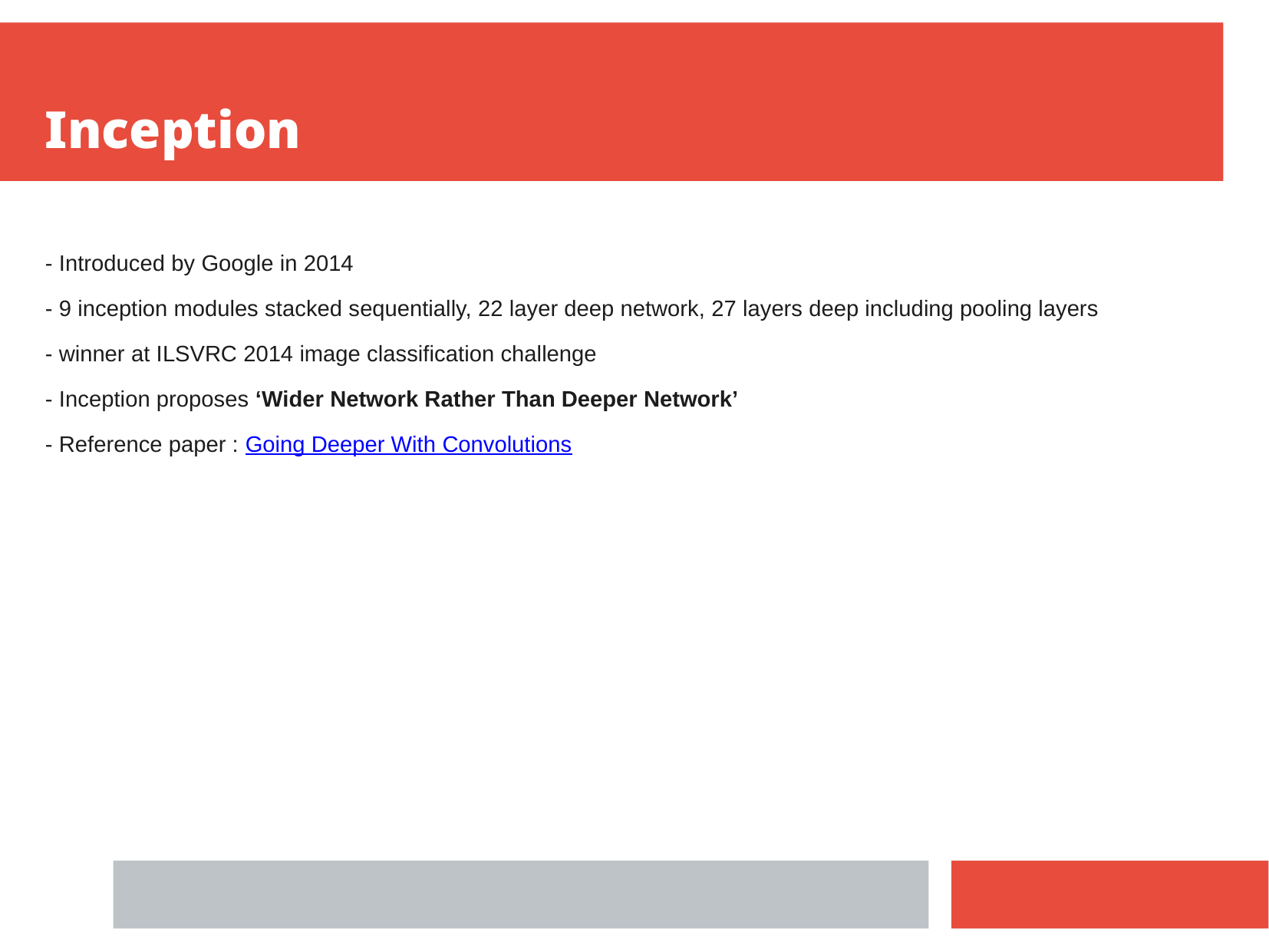

Inception
- Introduced by Google in 2014
- 9 inception modules stacked sequentially, 22 layer deep network, 27 layers deep including pooling layers
- winner at ILSVRC 2014 image classification challenge
- Inception proposes ‘Wider Network Rather Than Deeper Network’
- Reference paper : Going Deeper With Convolutions